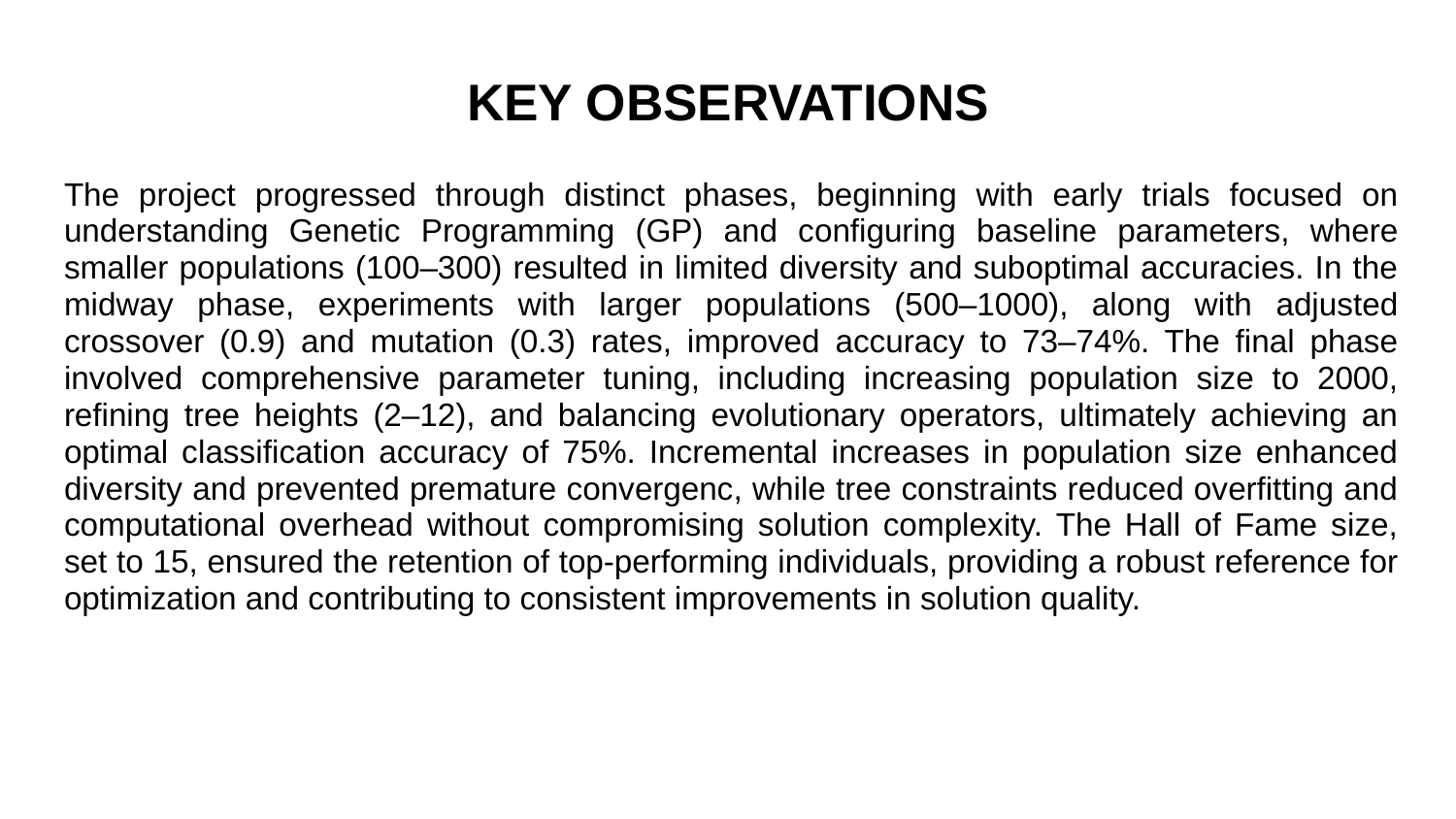

# KEY OBSERVATIONS
The project progressed through distinct phases, beginning with early trials focused on understanding Genetic Programming (GP) and configuring baseline parameters, where smaller populations (100–300) resulted in limited diversity and suboptimal accuracies. In the midway phase, experiments with larger populations (500–1000), along with adjusted crossover (0.9) and mutation (0.3) rates, improved accuracy to 73–74%. The final phase involved comprehensive parameter tuning, including increasing population size to 2000, refining tree heights (2–12), and balancing evolutionary operators, ultimately achieving an optimal classification accuracy of 75%. Incremental increases in population size enhanced diversity and prevented premature convergenc, while tree constraints reduced overfitting and computational overhead without compromising solution complexity. The Hall of Fame size, set to 15, ensured the retention of top-performing individuals, providing a robust reference for optimization and contributing to consistent improvements in solution quality.